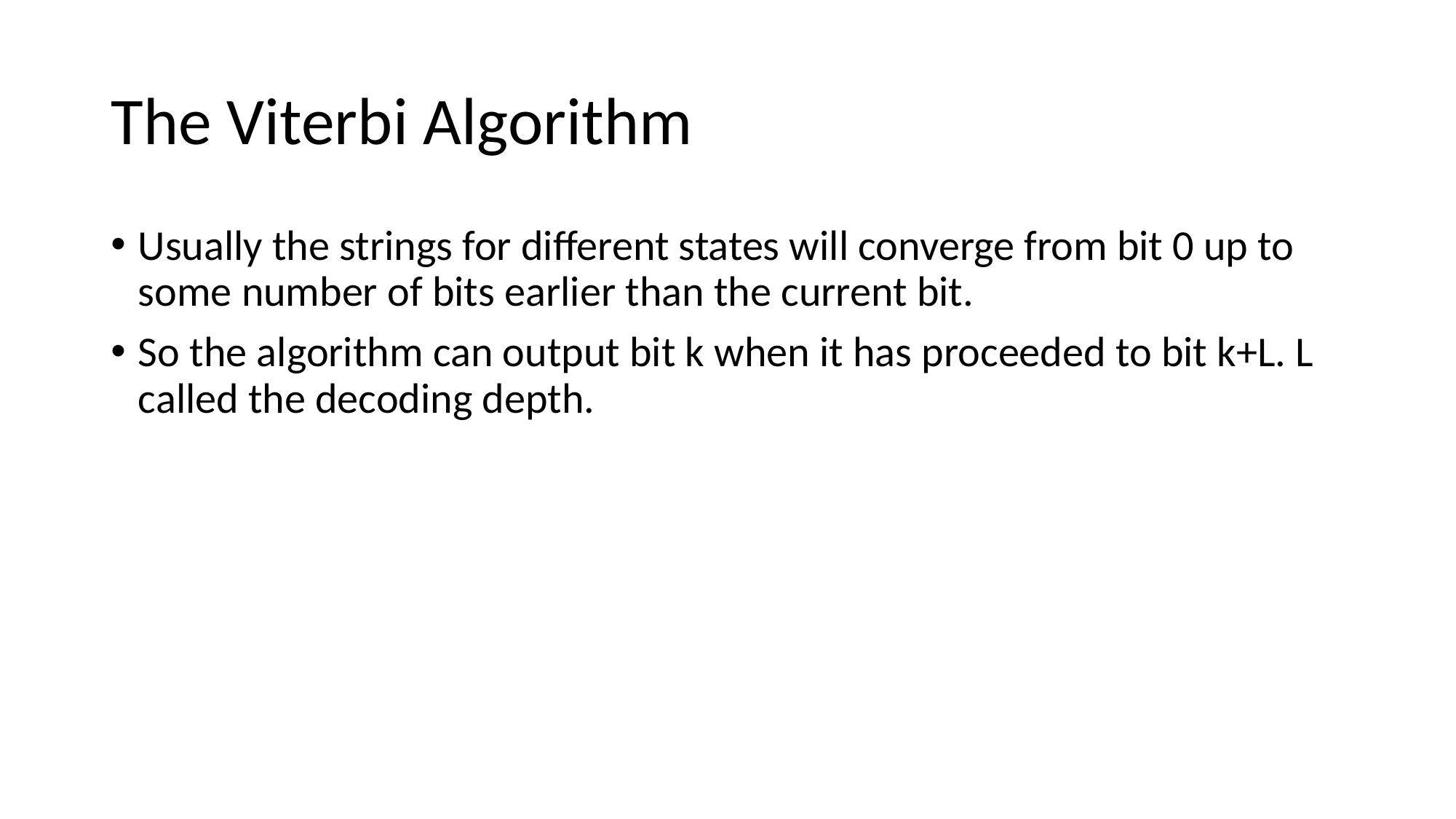

# The Viterbi Algorithm
Usually the strings for different states will converge from bit 0 up to some number of bits earlier than the current bit.
So the algorithm can output bit k when it has proceeded to bit k+L. L called the decoding depth.